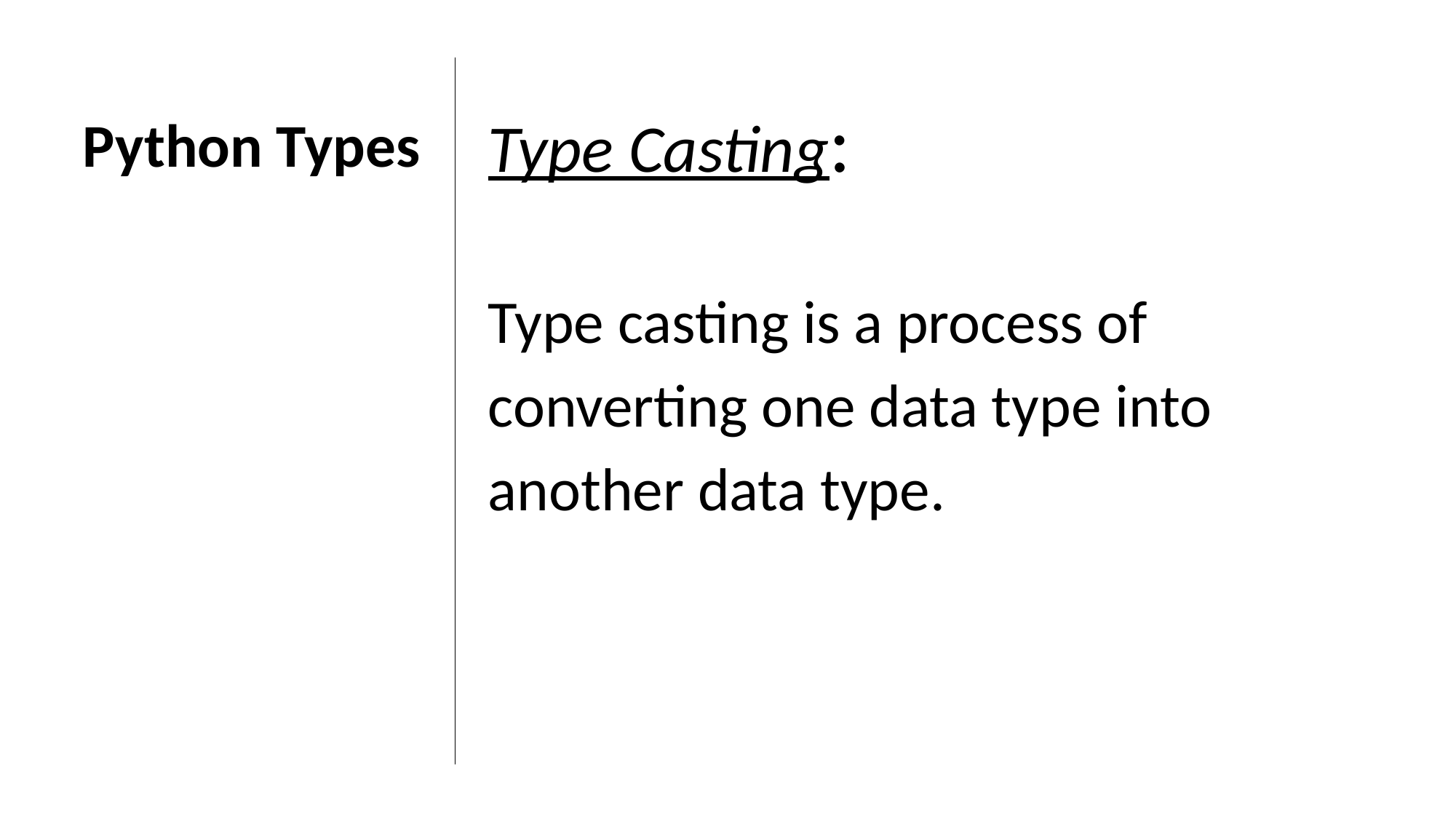

Type Casting:

Type casting is a process of converting one data type into another data type.
Python Types